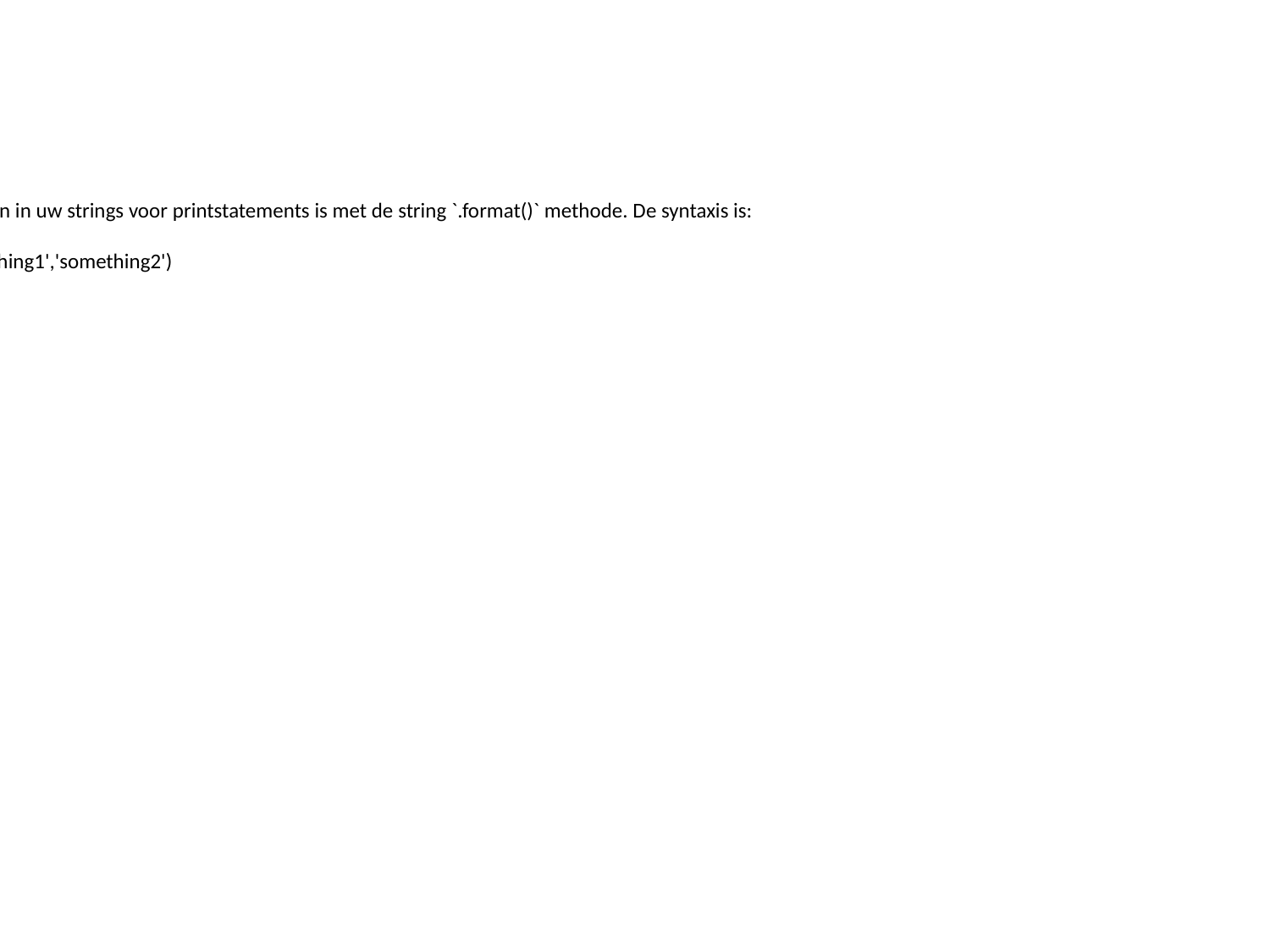

Info:
## Formattering met `.format()` -methode Een betere manier om objecten op te maken in uw strings voor printstatements is met de string `.format()` methode. De syntaxis is: 'String here {} then also {}'.format('something1','something2') Bijvoorbeeld: